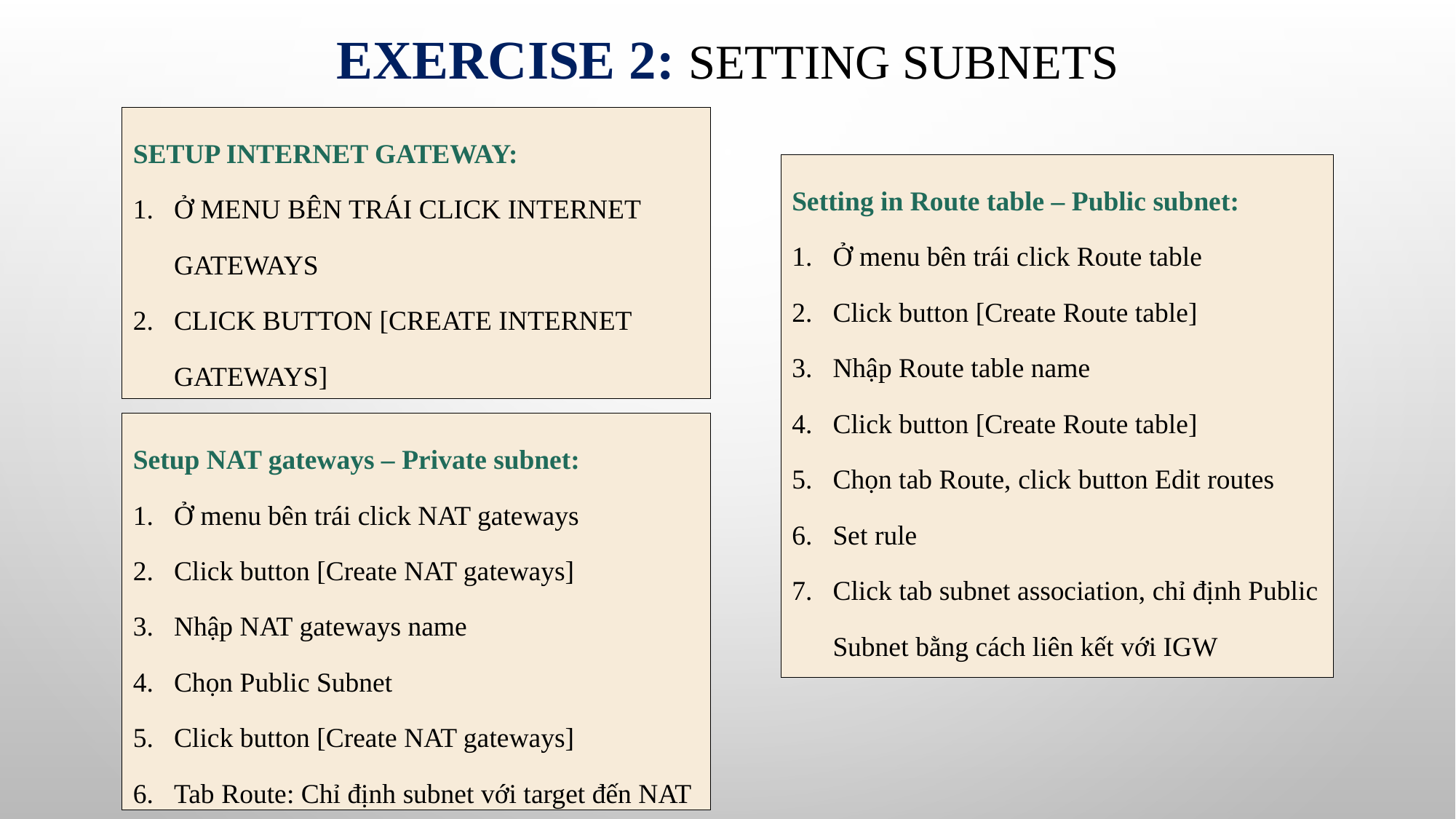

# Exercise 2: Setting Subnets
Setup Internet Gateway:
Ở menu bên trái click Internet gateways
Click button [Create Internet gateways]
Nhập Internet gateways name
Click button [Create Internet gateways]

Setting in Route table – Public subnet:
Ở menu bên trái click Route table
Click button [Create Route table]
Nhập Route table name
Click button [Create Route table]
Chọn tab Route, click button Edit routes
Set rule
Click tab subnet association, chỉ định Public Subnet bằng cách liên kết với IGW
Setup NAT gateways – Private subnet:
Ở menu bên trái click NAT gateways
Click button [Create NAT gateways]
Nhập NAT gateways name
Chọn Public Subnet
Click button [Create NAT gateways]
Tab Route: Chỉ định subnet với target đến NAT